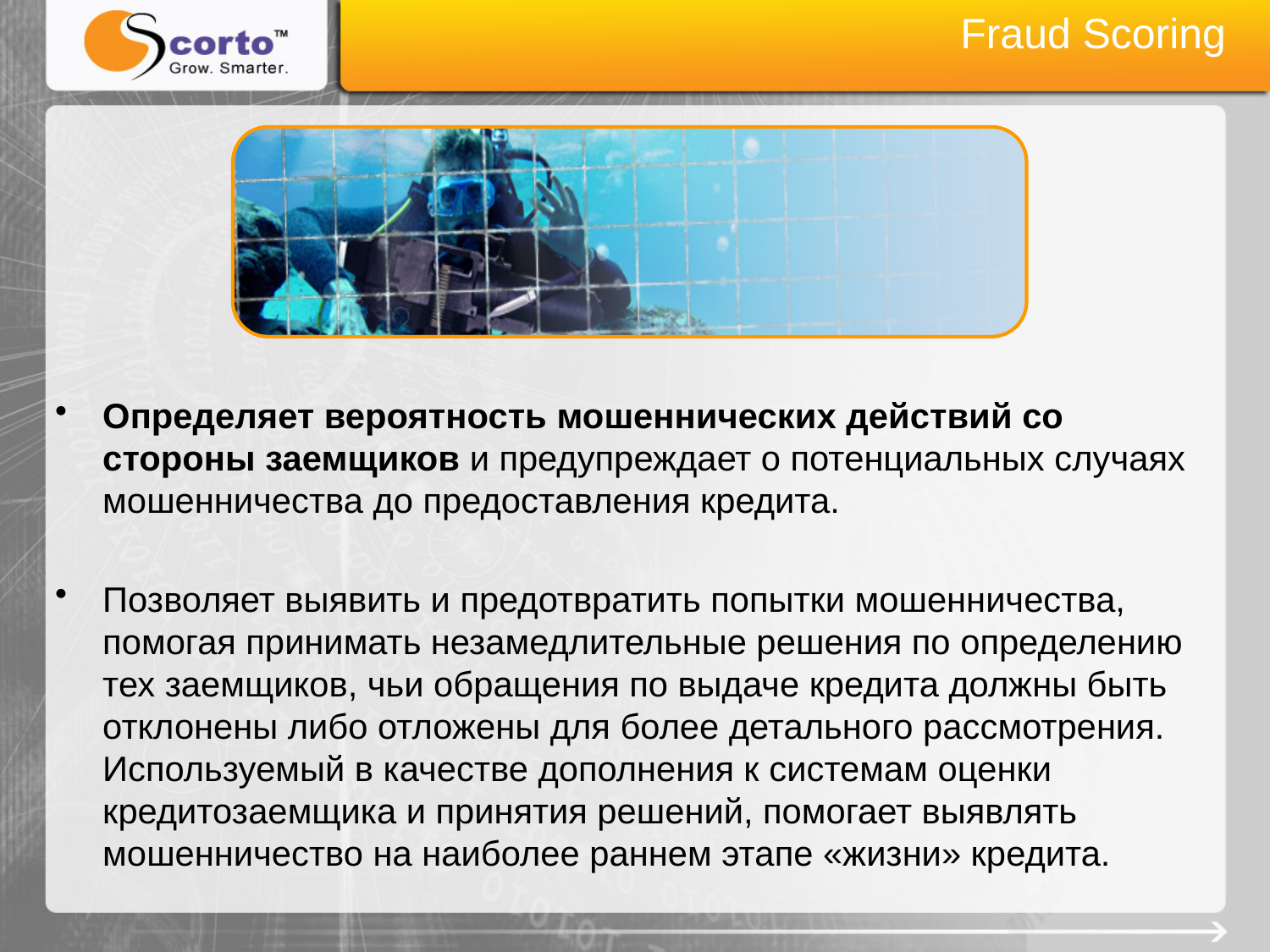

# Fraud Scoring

Определяет вероятность мошеннических действий со стороны заемщиков и предупреждает о потенциальных случаях мошенничества до предоставления кредита.

Позволяет выявить и предотвратить попытки мошенничества, помогая принимать незамедлительные решения по определению тех заемщиков, чьи обращения по выдаче кредита должны быть отклонены либо отложены для более детального рассмотрения. Используемый в качестве дополнения к системам оценки кредитозаемщика и принятия решений, помогает выявлять мошенничество на наиболее раннем этапе «жизни» кредита.